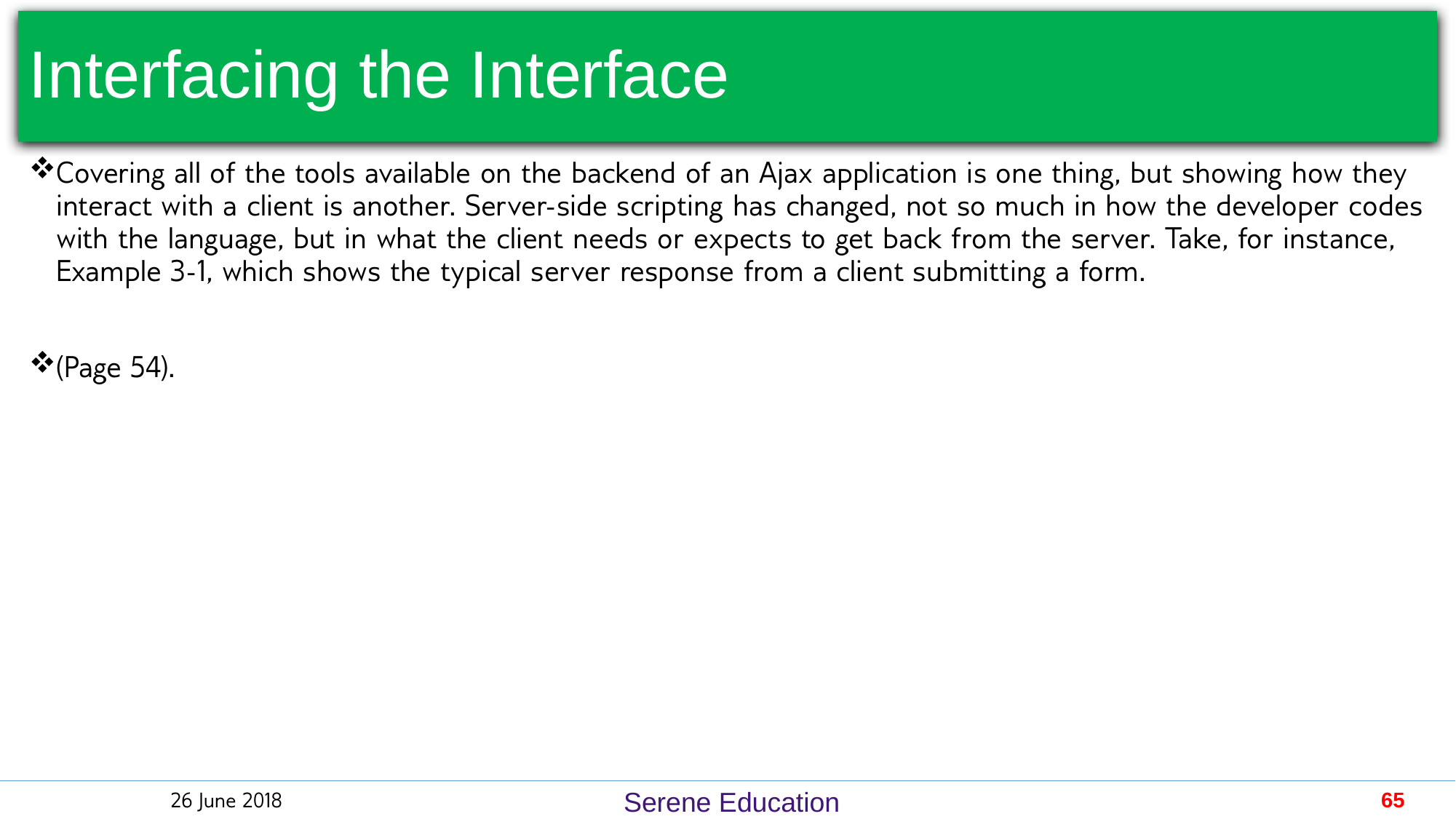

# Interfacing the Interface
Covering all of the tools available on the backend of an Ajax application is one thing, but showing how they interact with a client is another. Server-side scripting has changed, not so much in how the developer codes with the language, but in what the client needs or expects to get back from the server. Take, for instance, Example 3-1, which shows the typical server response from a client submitting a form.

(Page 54).
26 June 2018
65